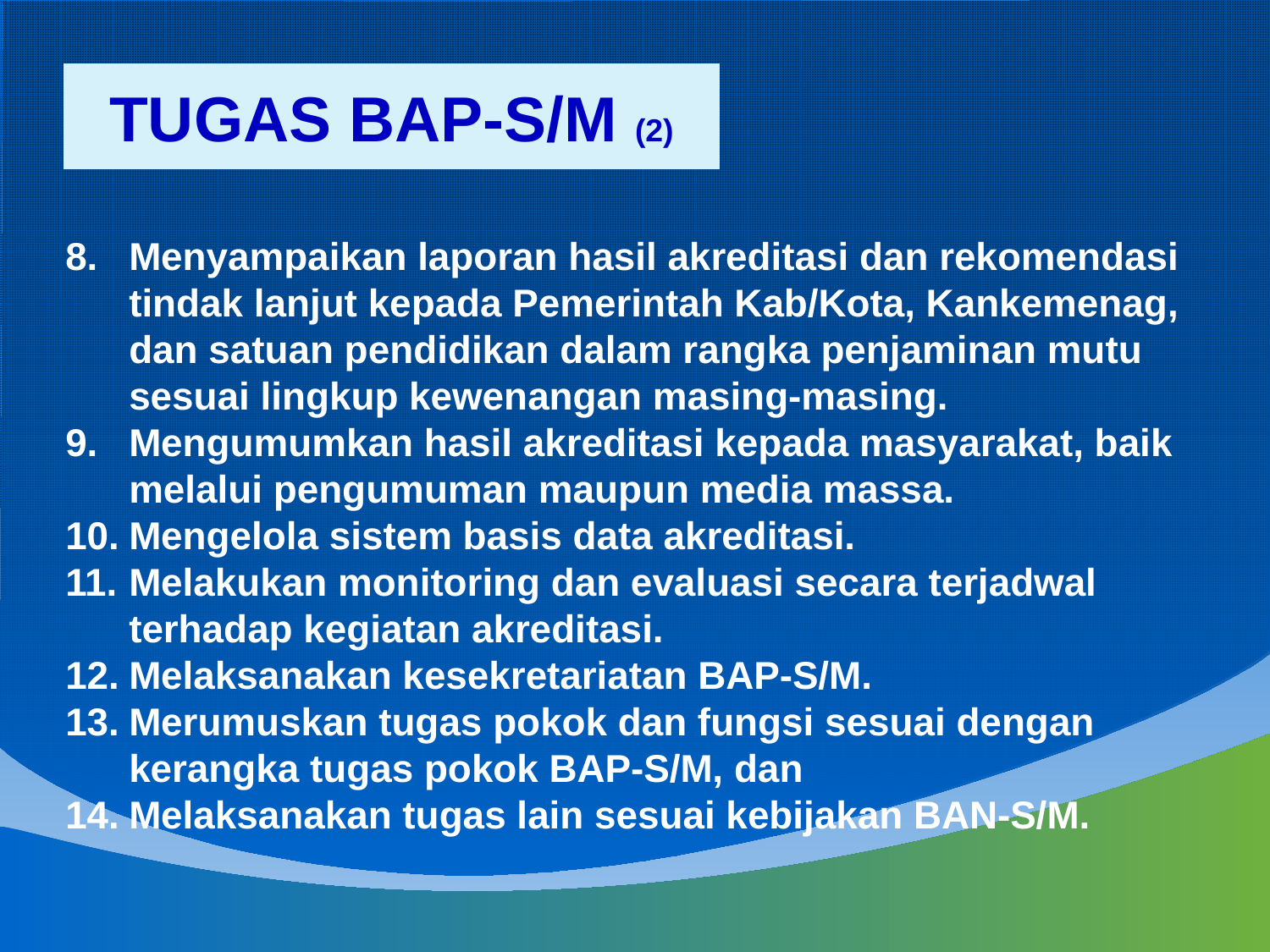

TUGAS BAP-S/M (2)
Menyampaikan laporan hasil akreditasi dan rekomendasi tindak lanjut kepada Pemerintah Kab/Kota, Kankemenag, dan satuan pendidikan dalam rangka penjaminan mutu sesuai lingkup kewenangan masing-masing.
Mengumumkan hasil akreditasi kepada masyarakat, baik melalui pengumuman maupun media massa.
Mengelola sistem basis data akreditasi.
Melakukan monitoring dan evaluasi secara terjadwal  terhadap kegiatan akreditasi.
Melaksanakan kesekretariatan BAP-S/M.
Merumuskan tugas pokok dan fungsi sesuai dengan kerangka tugas pokok BAP-S/M, dan
Melaksanakan tugas lain sesuai kebijakan BAN-S/M.